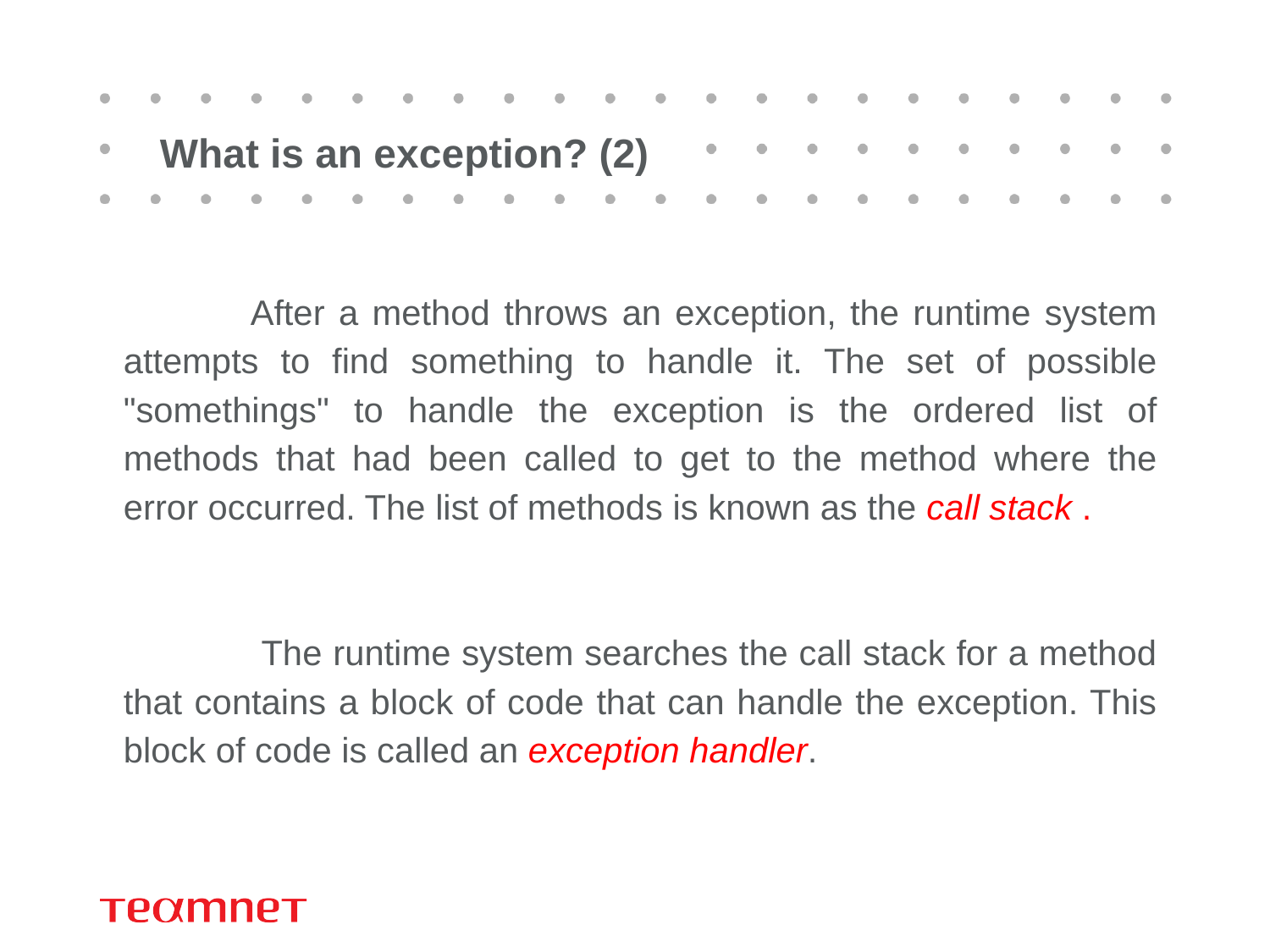

# What is an exception? (2)

	After a method throws an exception, the runtime system attempts to find something to handle it. The set of possible "somethings" to handle the exception is the ordered list of methods that had been called to get to the method where the error occurred. The list of methods is known as the call stack .

	 The runtime system searches the call stack for a method that contains a block of code that can handle the exception. This block of code is called an exception handler.